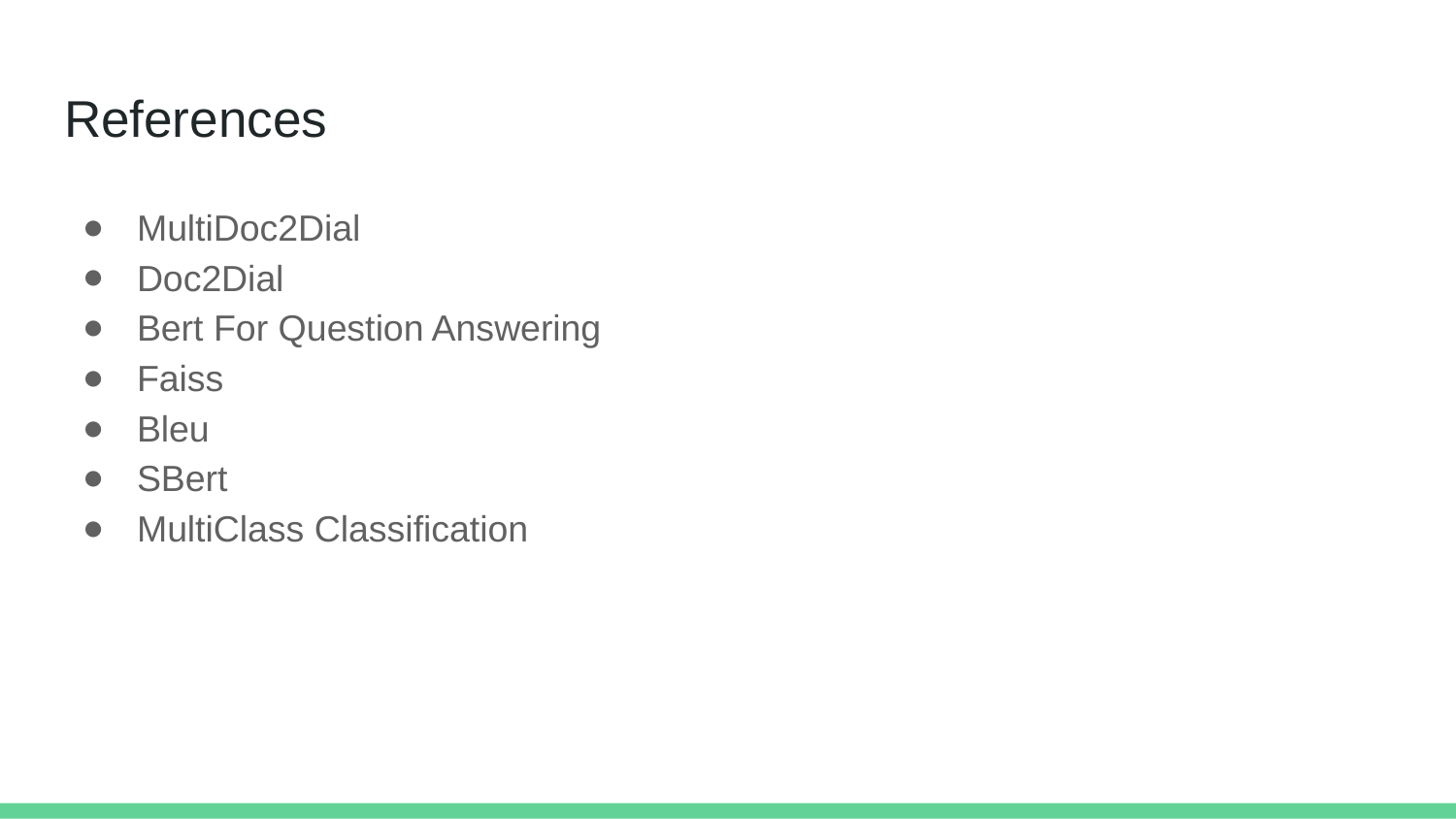

# References
MultiDoc2Dial
Doc2Dial
Bert For Question Answering
Faiss
Bleu
SBert
MultiClass Classification